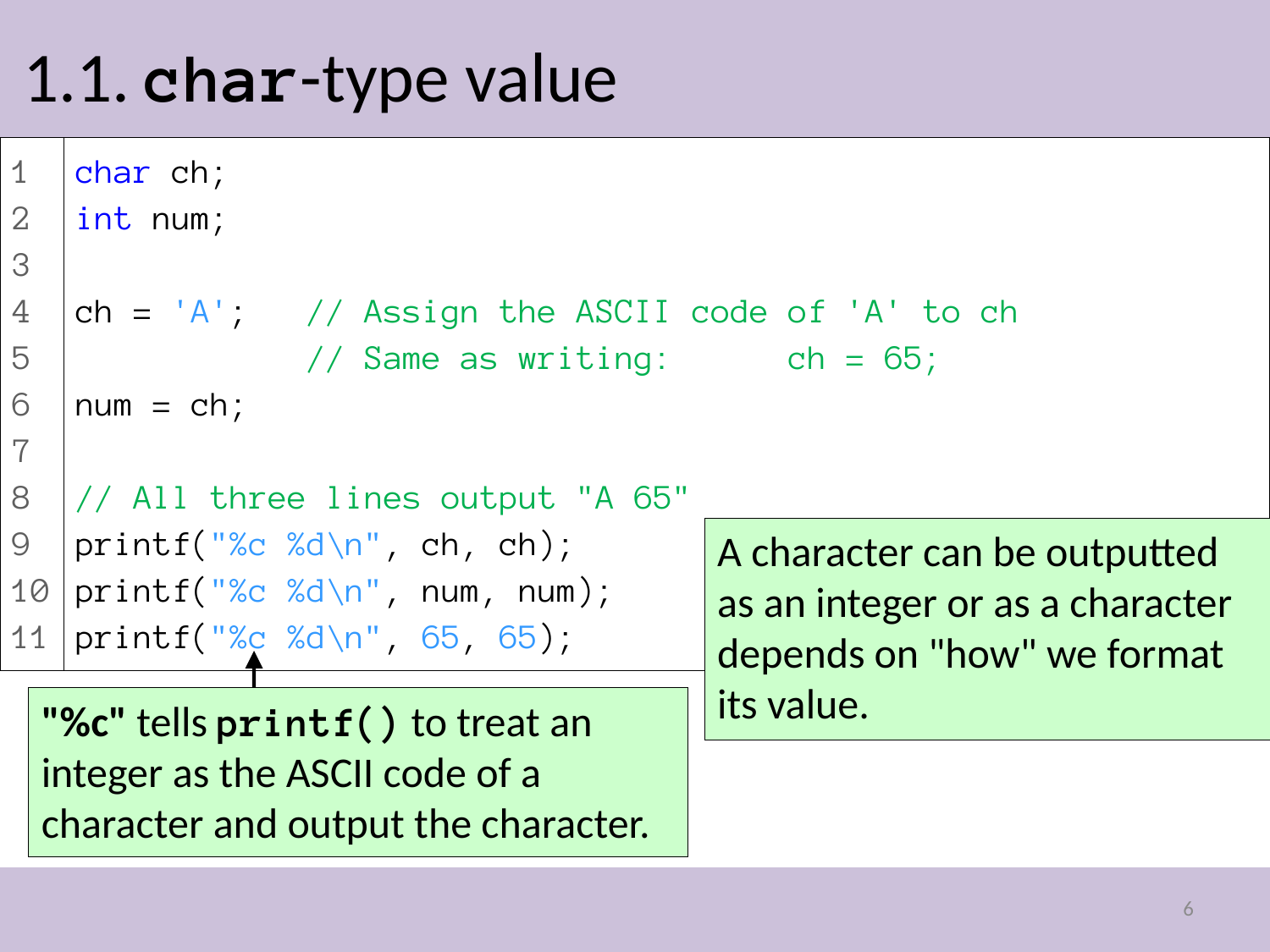

# 1.1. char-type value
1
2
3
4
5
6
7
8
9
10
11
char ch;
int num;

ch = 'A';   // Assign the ASCII code of 'A' to ch
            // Same as writing:      ch = 65;
num = ch;

// All three lines output "A 65"
printf("%c %d\n", ch, ch);
printf("%c %d\n", num, num);
printf("%c %d\n", 65, 65);
A character can be outputted as an integer or as a character depends on "how" we format its value.

"%c" tells printf() to treat an integer as the ASCII code of a character and output the character.
6